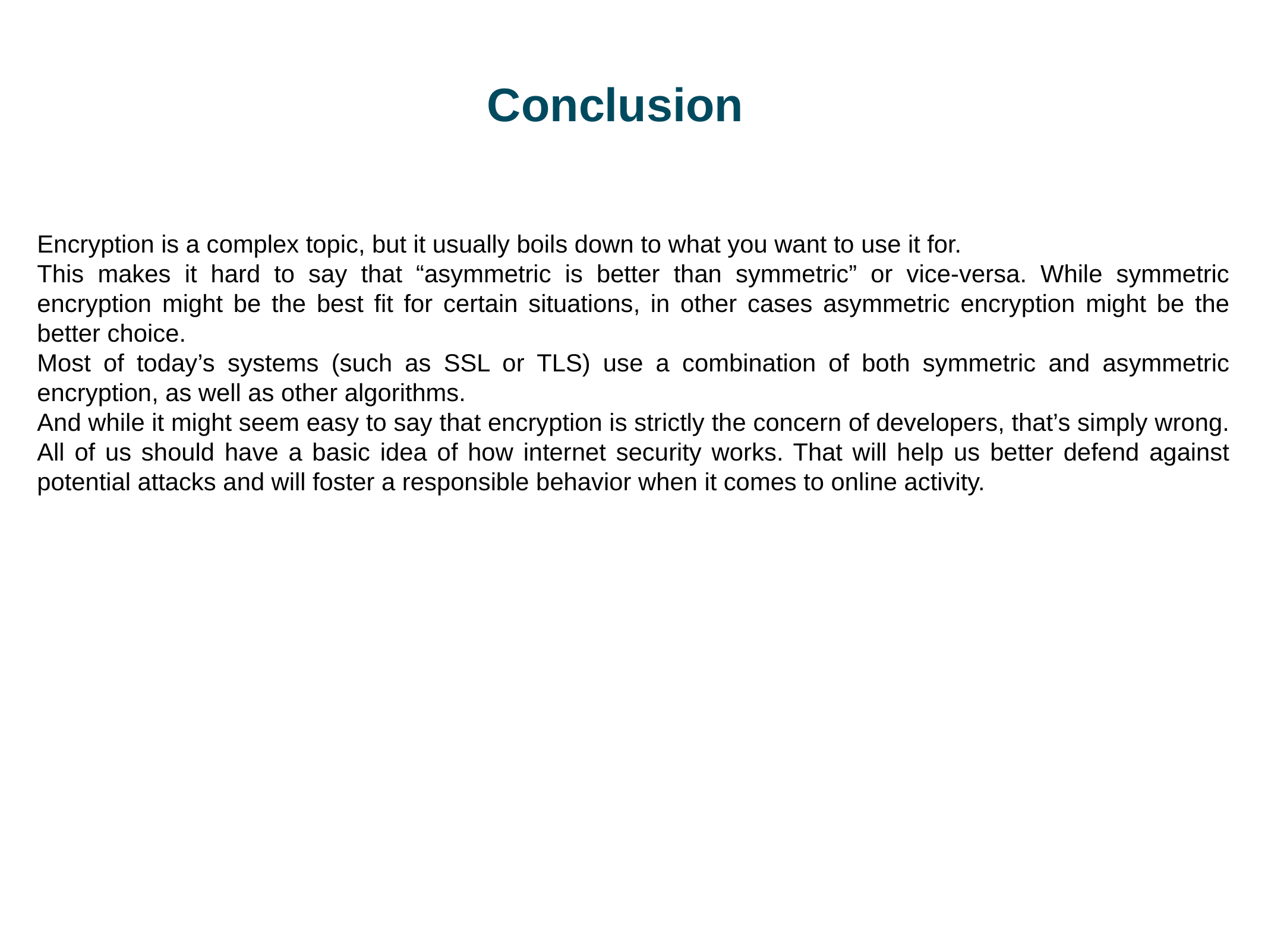

# Conclusion
Encryption is a complex topic, but it usually boils down to what you want to use it for.
This makes it hard to say that “asymmetric is better than symmetric” or vice-versa. While symmetric encryption might be the best fit for certain situations, in other cases asymmetric encryption might be the better choice.
Most of today’s systems (such as SSL or TLS) use a combination of both symmetric and asymmetric encryption, as well as other algorithms.
And while it might seem easy to say that encryption is strictly the concern of developers, that’s simply wrong. All of us should have a basic idea of how internet security works. That will help us better defend against potential attacks and will foster a responsible behavior when it comes to online activity.